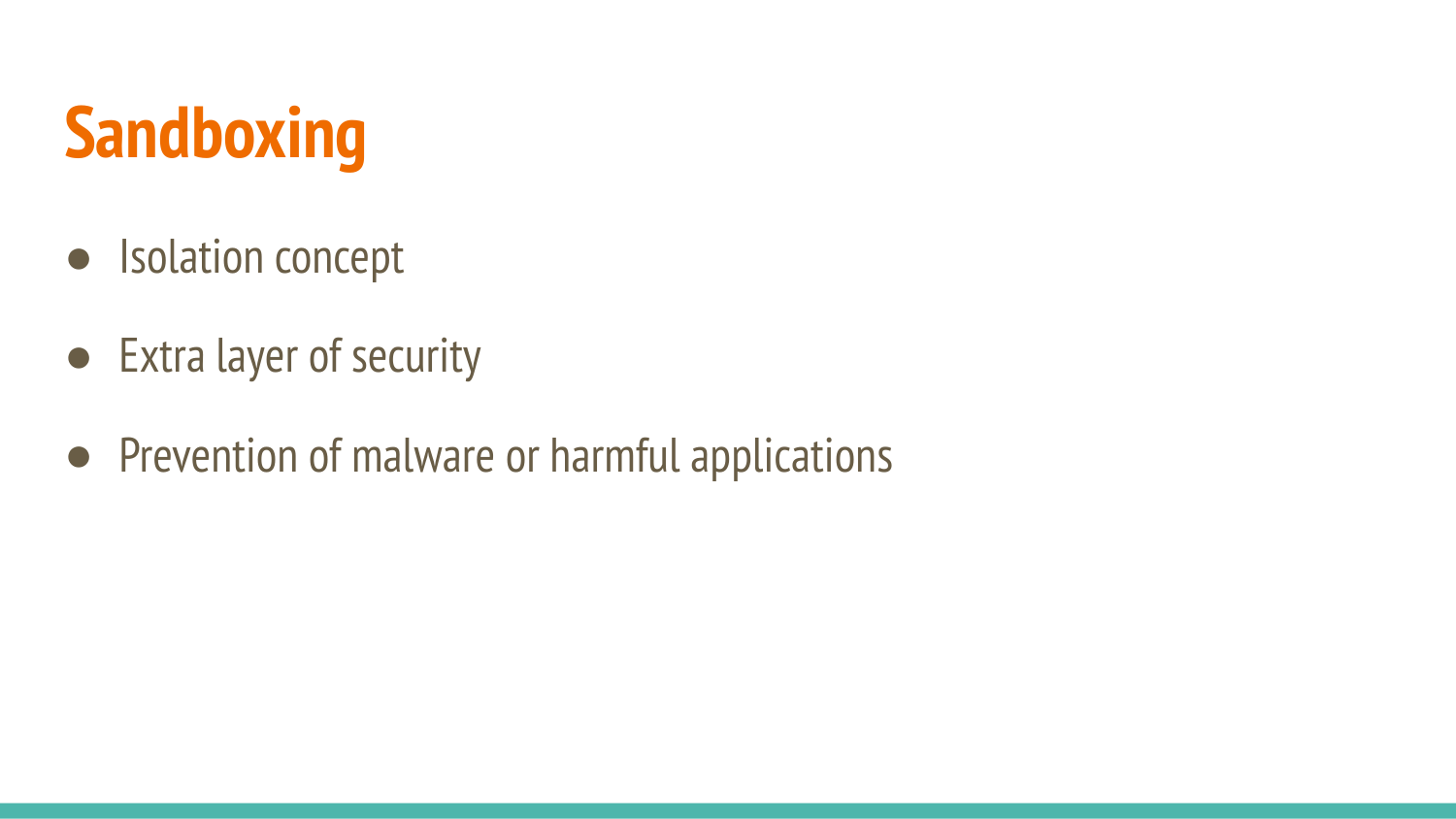

# Sandboxing
Isolation concept
Extra layer of security
Prevention of malware or harmful applications